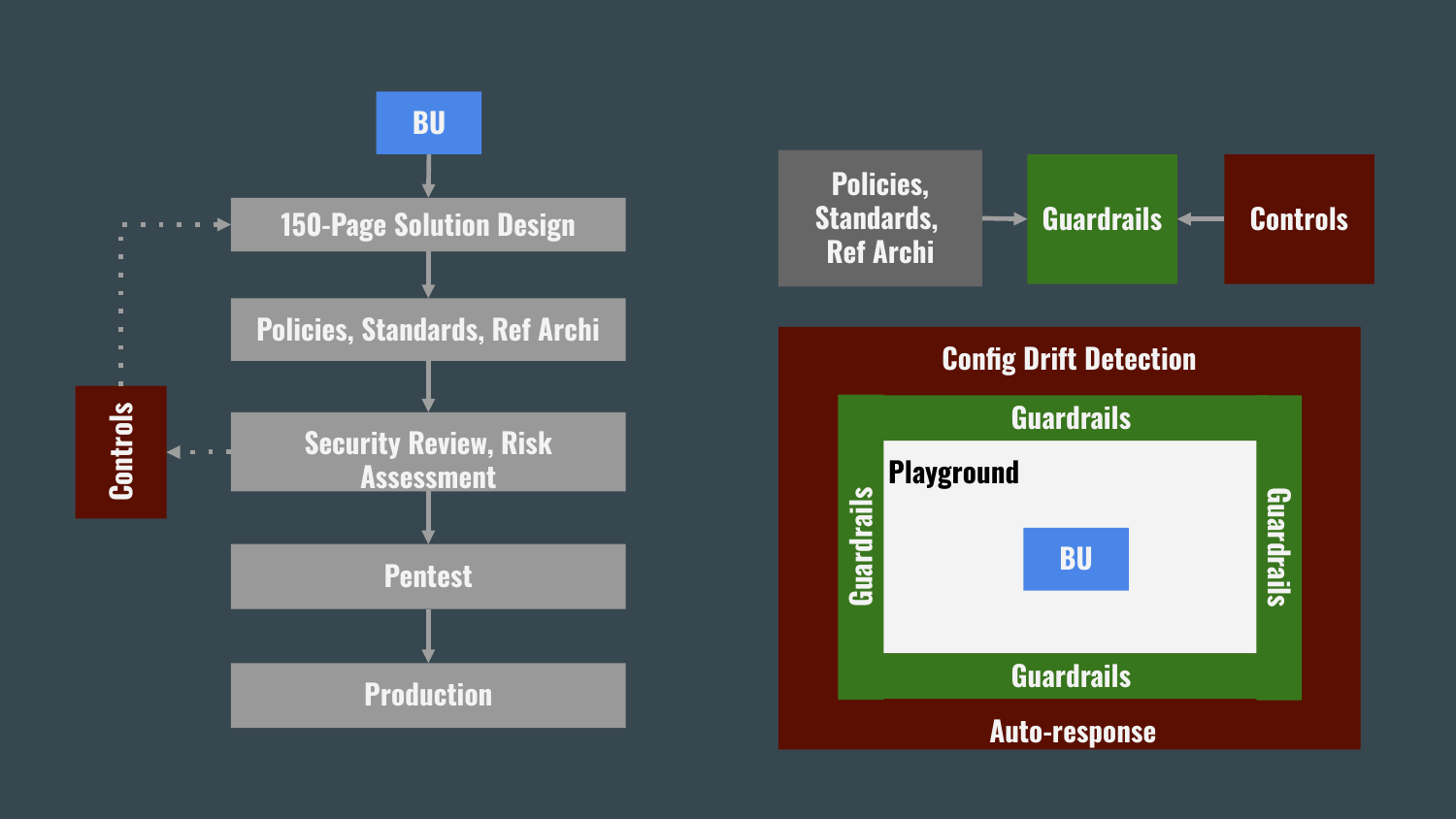

BU
Policies, Standards,
Ref Archi
Guardrails
Controls
150-Page Solution Design
Policies, Standards, Ref Archi
Config Drift Detection

       Auto-response
Guardrails
Controls
Security Review, Risk Assessment
Playground
Guardrails
Guardrails
BU
Pentest
Guardrails
Production